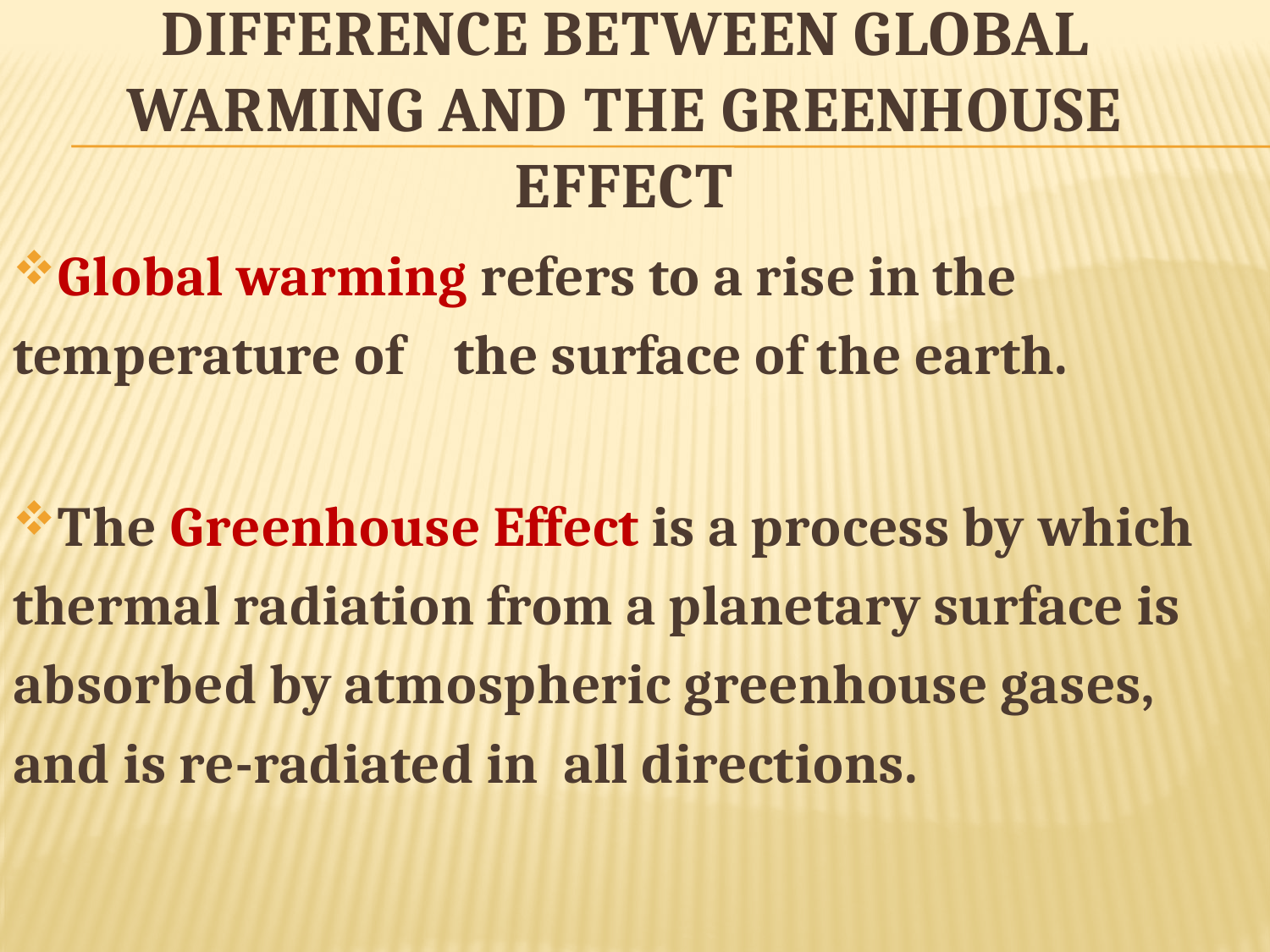

# difference between Global Warming and the Greenhouse Effect
Global warming refers to a rise in the
temperature of    the surface of the earth.

The Greenhouse Effect is a process by which
thermal radiation from a planetary surface is
absorbed by atmospheric greenhouse gases,
and is re-radiated in  all directions.